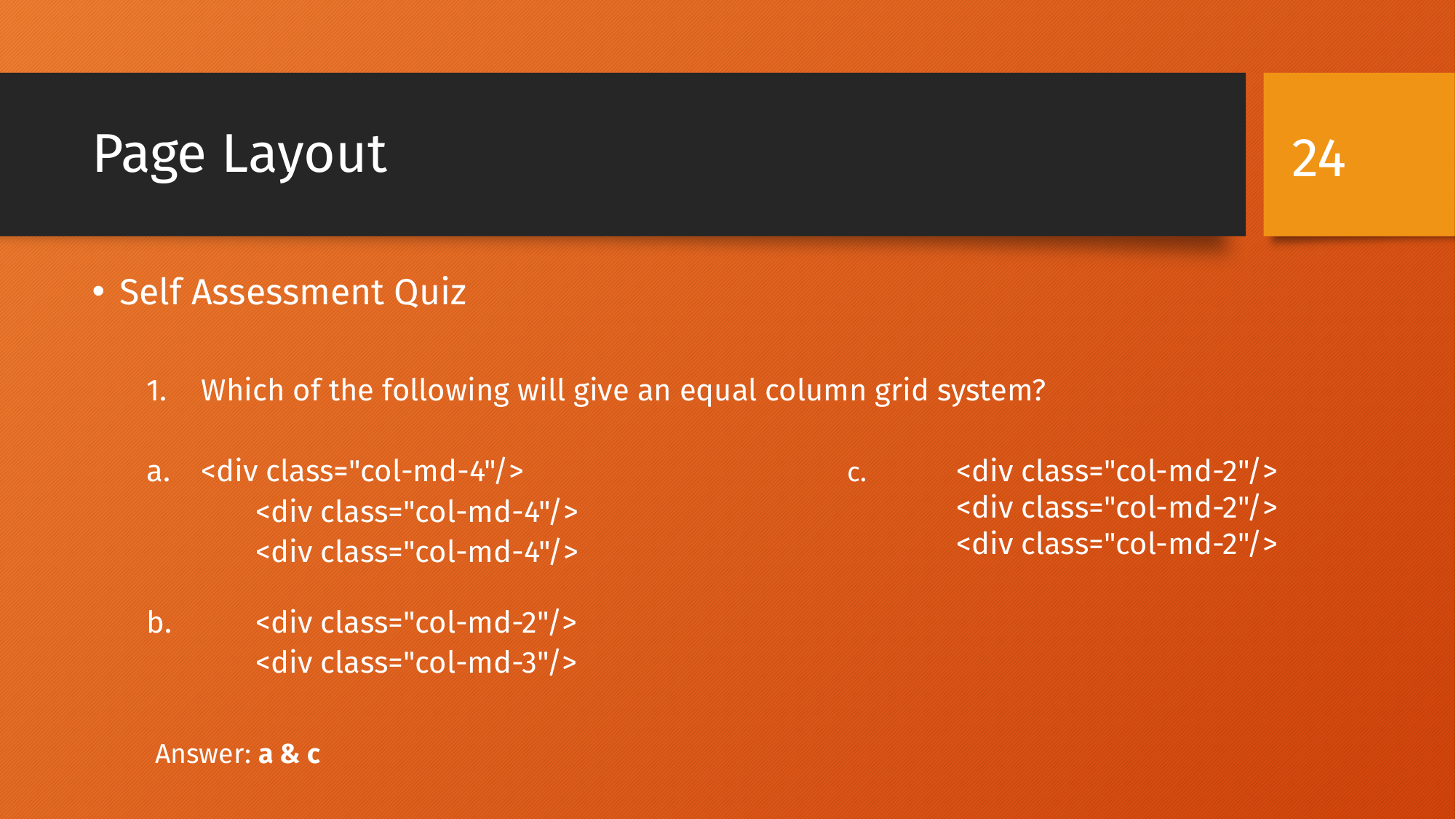

24
# Page Layout
Self Assessment Quiz

Which of the following will give an equal column grid system?

<div class="col-md-4"/>
	<div class="col-md-4"/>
	<div class="col-md-4"/>

b.	<div class="col-md-2"/>
 	<div class="col-md-3"/>

c. 	<div class="col-md-2"/>
 	<div class="col-md-2"/>
 	<div class="col-md-2"/>
Answer: a & c